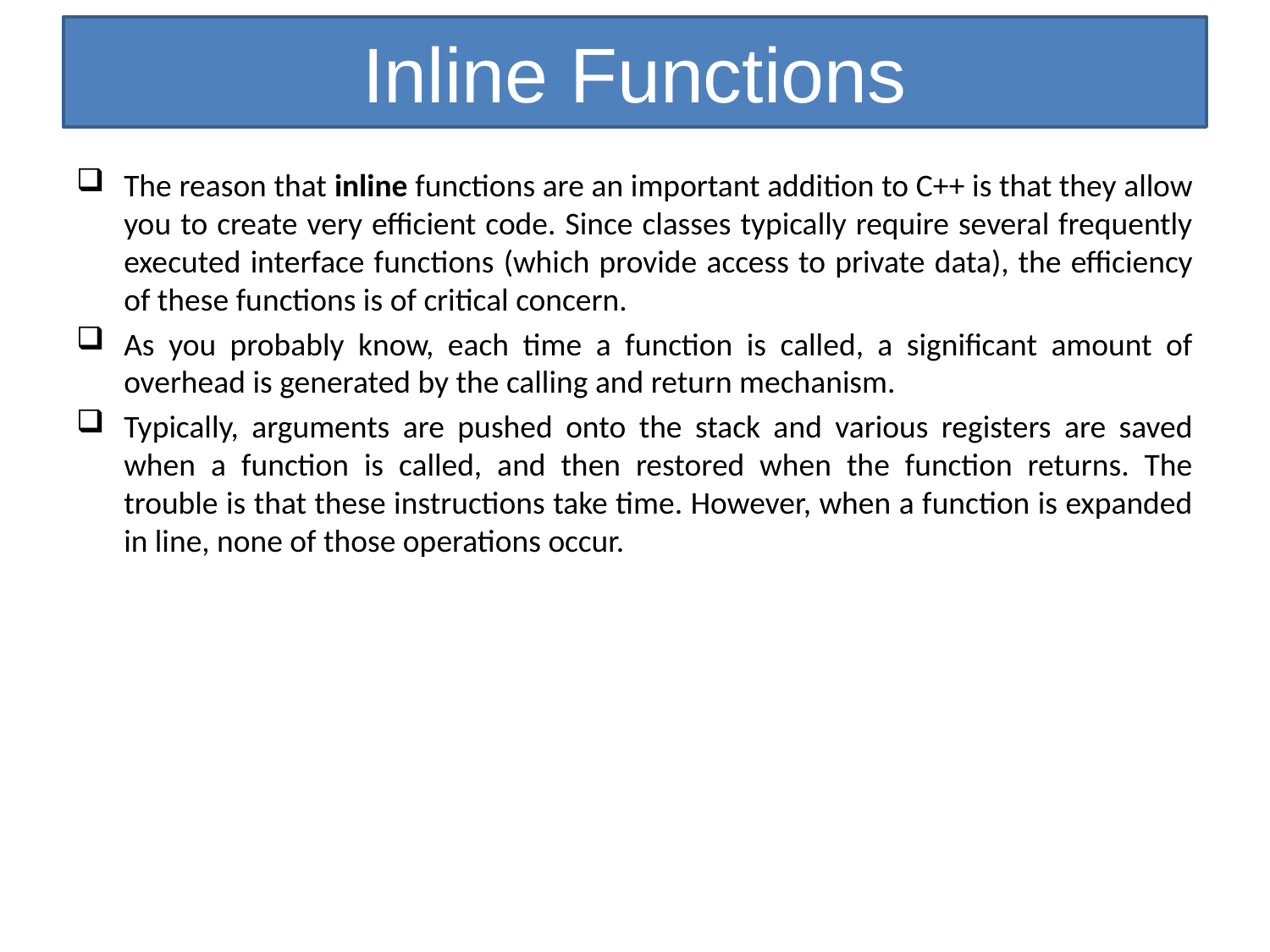

Inline Functions
The reason that inline functions are an important addition to C++ is that they allow you to create very efficient code. Since classes typically require several frequently executed interface functions (which provide access to private data), the efficiency of these functions is of critical concern.
As you probably know, each time a function is called, a significant amount of overhead is generated by the calling and return mechanism.
Typically, arguments are pushed onto the stack and various registers are saved when a function is called, and then restored when the function returns. The trouble is that these instructions take time. However, when a function is expanded in line, none of those operations occur.